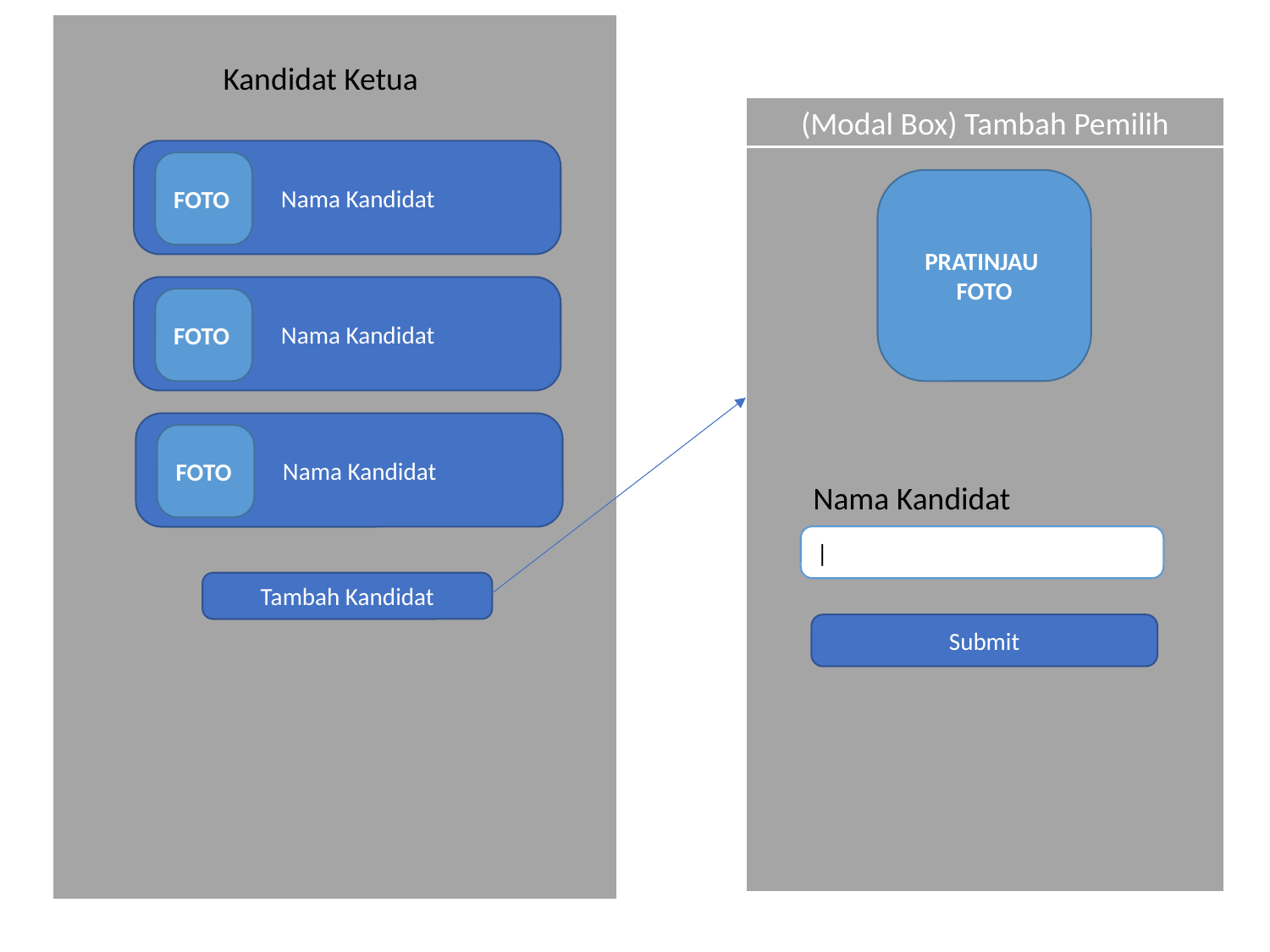

Kandidat Ketua
(Modal Box) Tambah Pemilih
Foto | 	Nama Kandidat

FOTO
PRATINJAU
FOTO
Foto | 	Nama Kandidat
FOTO
Foto | 	Nama Kandidat
FOTO
Nama Kandidat
|
Tambah Kandidat
Submit